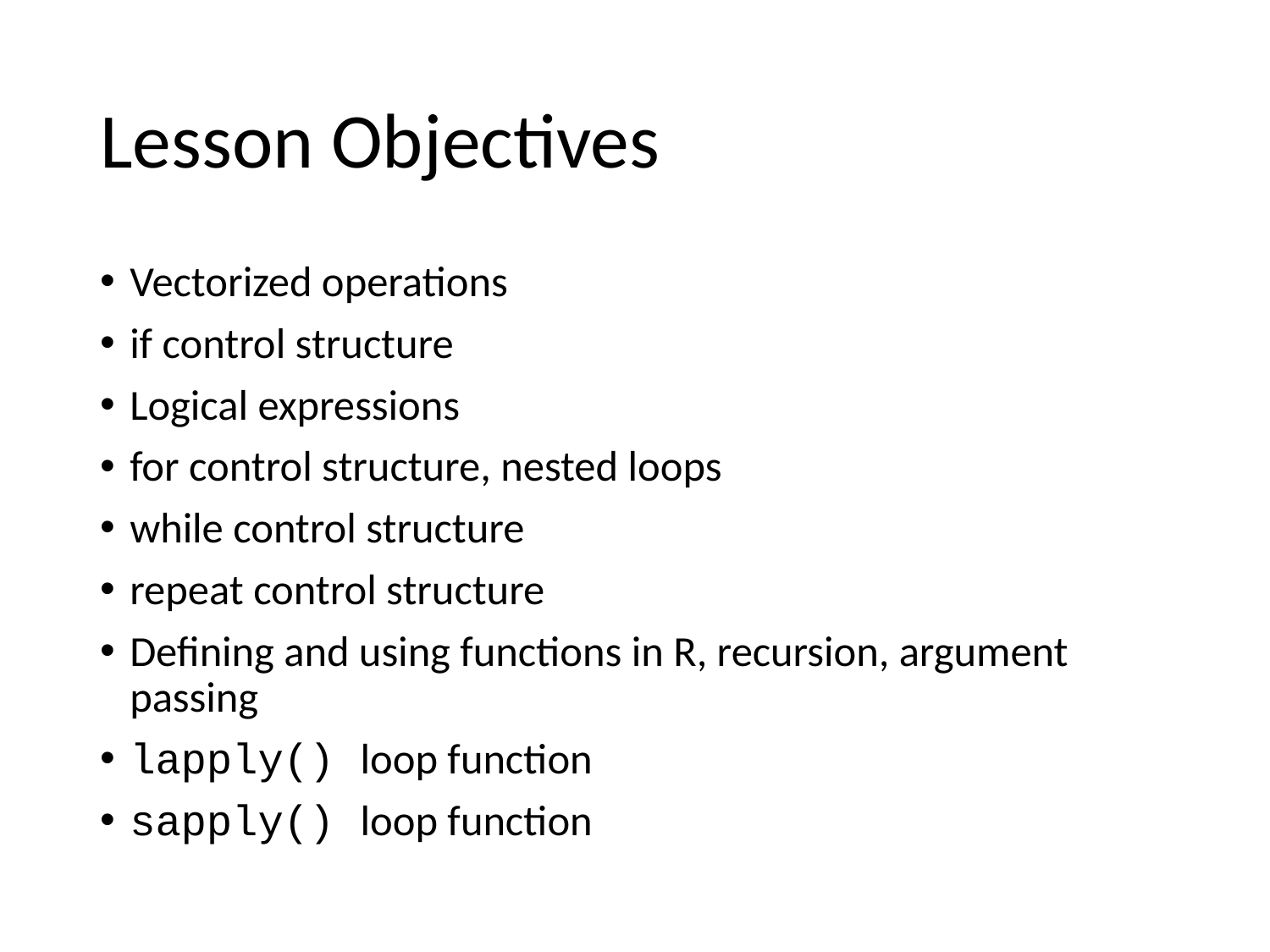

# Lesson Objectives
Vectorized operations
if control structure
Logical expressions
for control structure, nested loops
while control structure
repeat control structure
Defining and using functions in R, recursion, argument passing
lapply() loop function
sapply() loop function